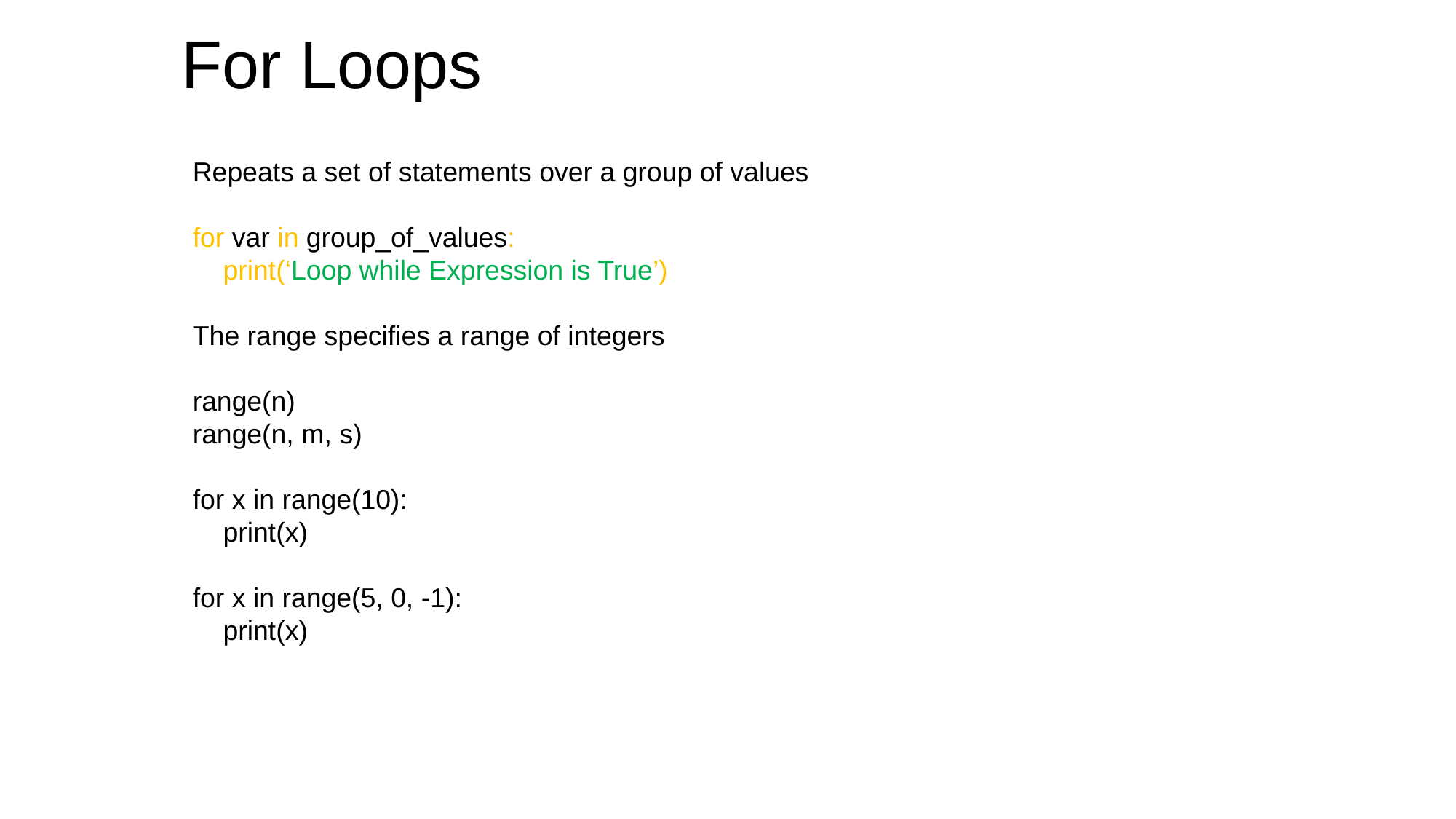

# For Loops
Repeats a set of statements over a group of values

for var in group_of_values:
    print(‘Loop while Expression is True’)

The range specifies a range of integers

range(n)
range(n, m, s)

for x in range(10):
    print(x)

for x in range(5, 0, -1):
    print(x)